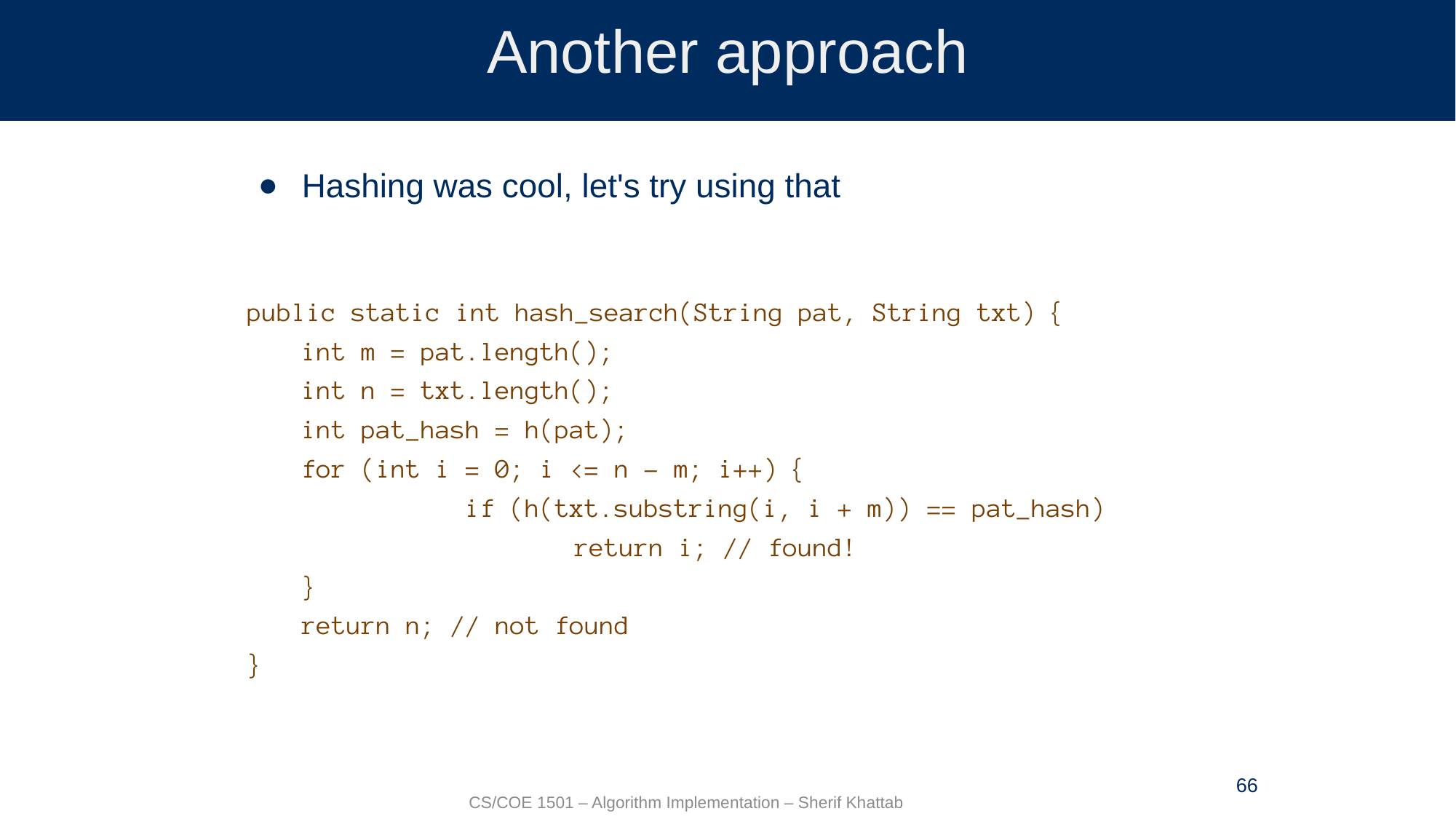

# Another approach
Hashing was cool, let's try using that
public static int hash_search(String pat, String txt) {
int m = pat.length();
int n = txt.length();
int pat_hash = h(pat);
for (int i = 0; i <= n - m; i++) {
		if (h(txt.substring(i, i + m)) == pat_hash)
			return i; // found!
}
return n; // not found
}

66
CS/COE 1501 – Algorithm Implementation – Sherif Khattab